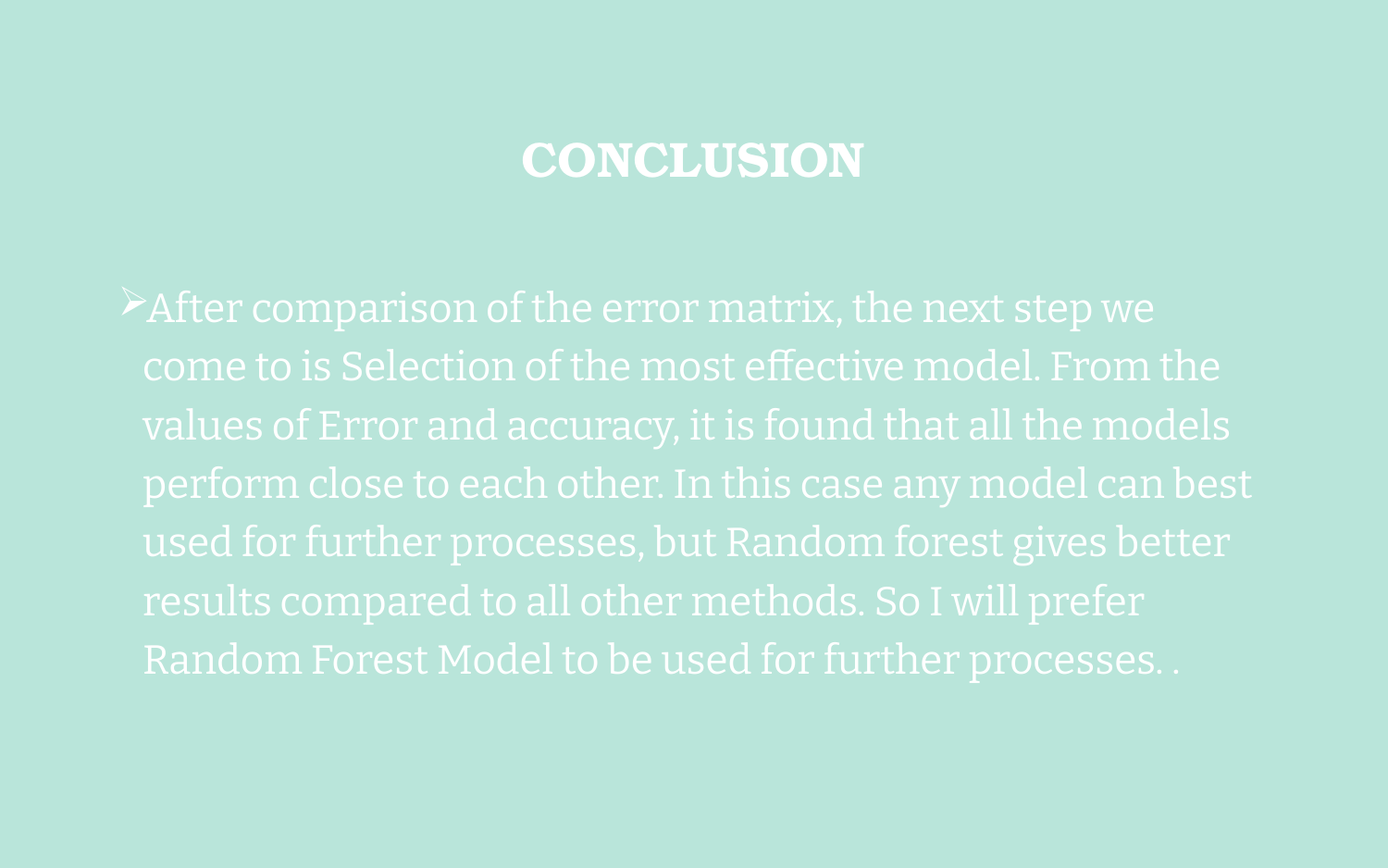

# CONCLUSION
After comparison of the error matrix, the next step we come to is Selection of the most effective model. From the values of Error and accuracy, it is found that all the models perform close to each other. In this case any model can best used for further processes, but Random forest gives better results compared to all other methods. So I will prefer Random Forest Model to be used for further processes. .